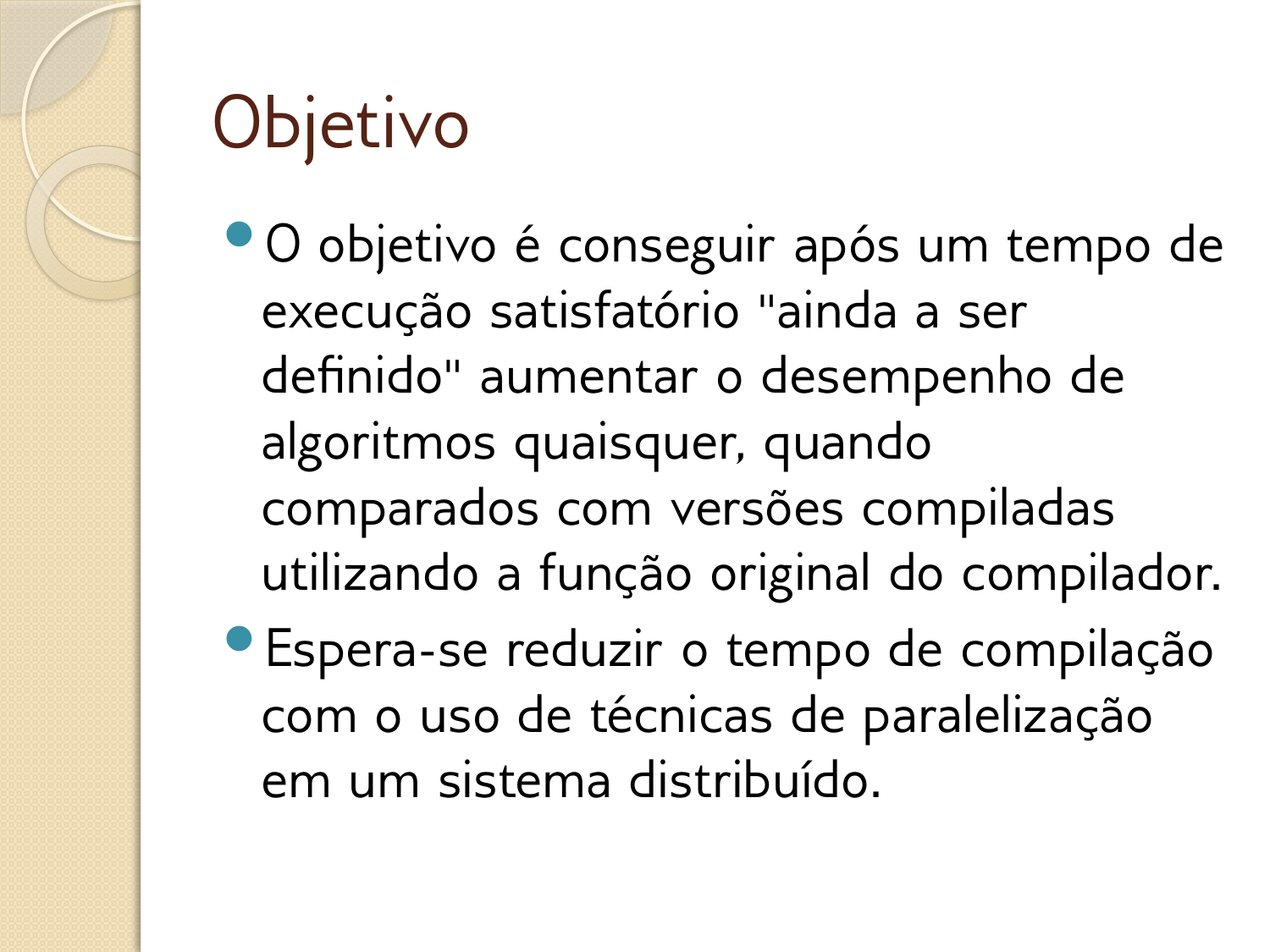

# Objetivo
O objetivo é conseguir após um tempo de execução satisfatório "ainda a ser definido" aumentar o desempenho de algoritmos quaisquer, quando comparados com versões compiladas utilizando a função original do compilador.
Espera-se reduzir o tempo de compilação com o uso de técnicas de paralelização em um sistema distribuído.